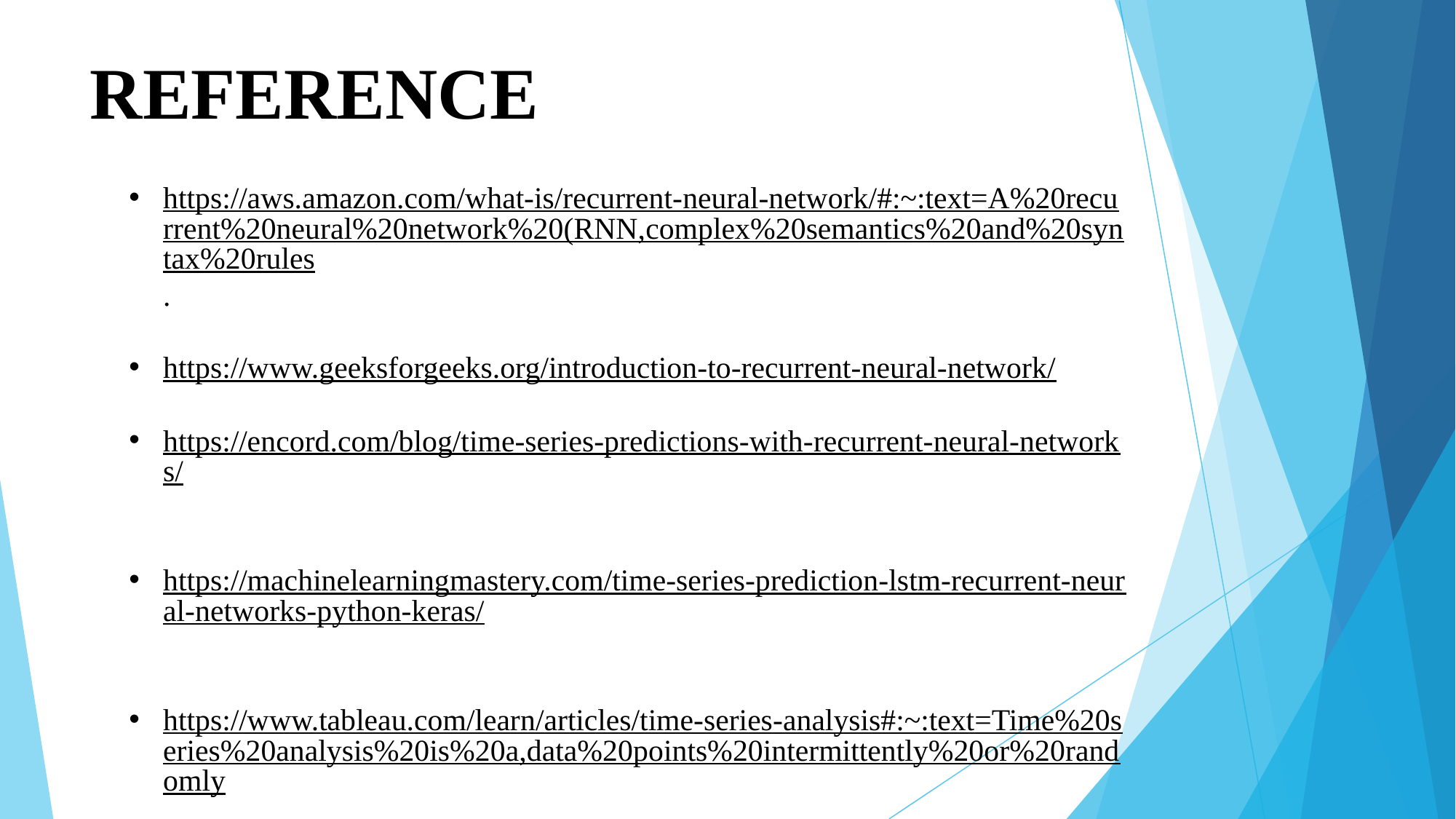

# REFERENCE
https://aws.amazon.com/what-is/recurrent-neural-network/#:~:text=A%20recurrent%20neural%20network%20(RNN,complex%20semantics%20and%20syntax%20rules.

https://www.geeksforgeeks.org/introduction-to-recurrent-neural-network/

https://encord.com/blog/time-series-predictions-with-recurrent-neural-networks/

https://machinelearningmastery.com/time-series-prediction-lstm-recurrent-neural-networks-python-keras/

https://www.tableau.com/learn/articles/time-series-analysis#:~:text=Time%20series%20analysis%20is%20a,data%20points%20intermittently%20or%20randomly.